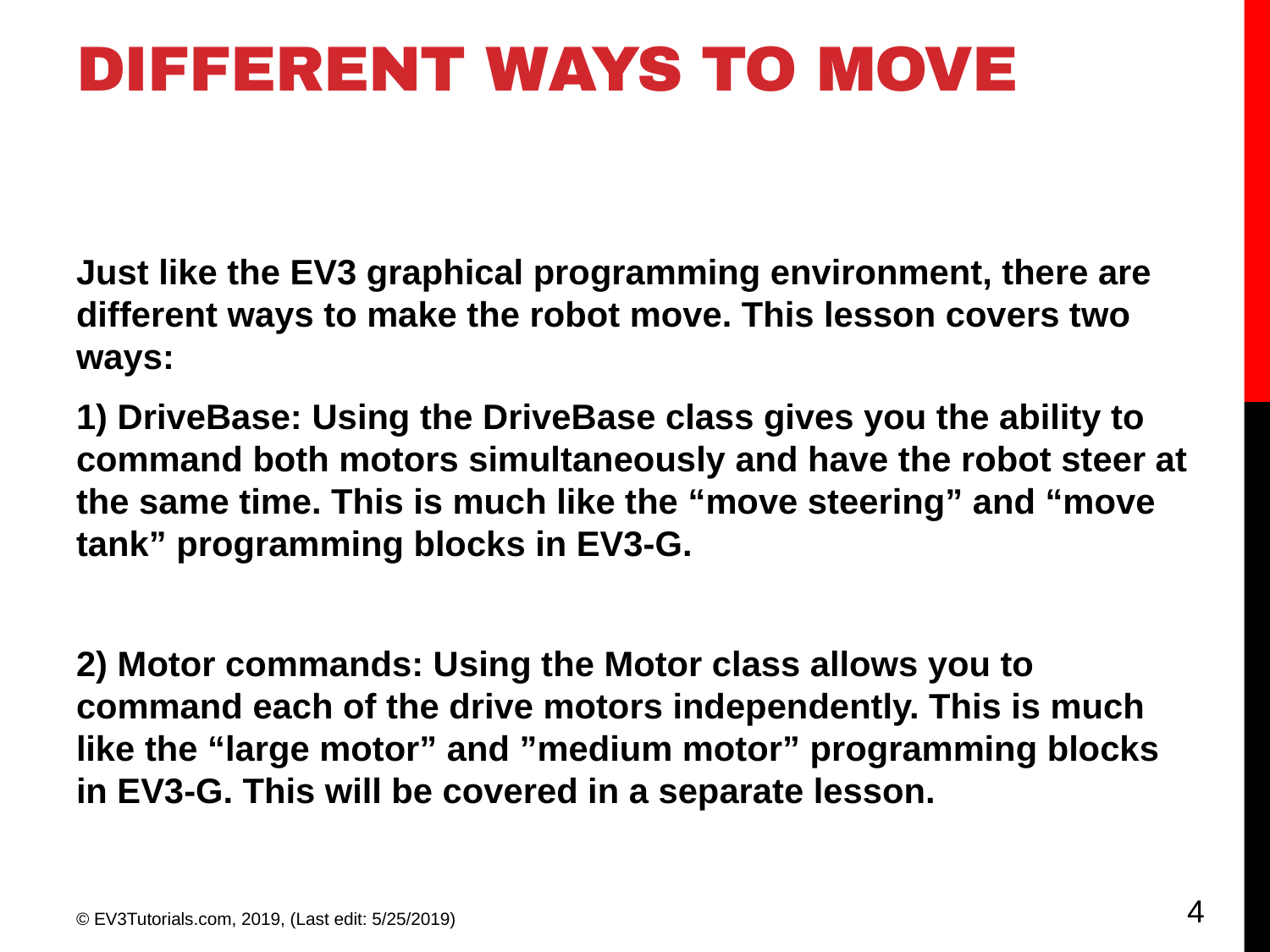

# Different Ways to Move
Just like the EV3 graphical programming environment, there are different ways to make the robot move. This lesson covers two ways:
1) DriveBase: Using the DriveBase class gives you the ability to command both motors simultaneously and have the robot steer at the same time. This is much like the “move steering” and “move tank” programming blocks in EV3-G.

2) Motor commands: Using the Motor class allows you to command each of the drive motors independently. This is much like the “large motor” and ”medium motor” programming blocks in EV3-G. This will be covered in a separate lesson.
4
© EV3Tutorials.com, 2019, (Last edit: 5/25/2019)